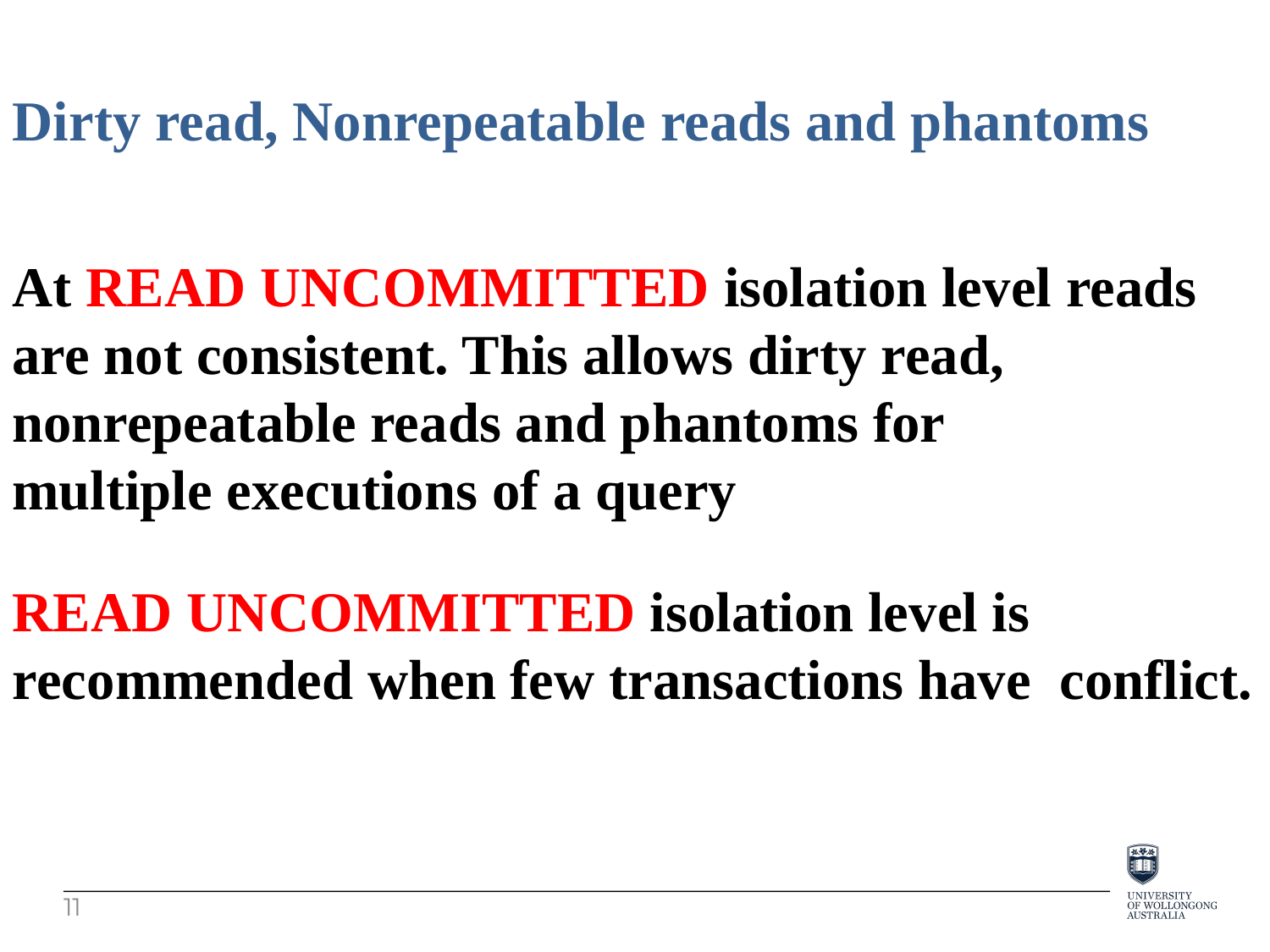

Dirty read, Nonrepeatable reads and phantoms
At READ UNCOMMITTED isolation level reads are not consistent. This allows dirty read,
nonrepeatable reads and phantoms for
multiple executions of a query
READ UNCOMMITTED isolation level is
recommended when few transactions have  conflict.

11